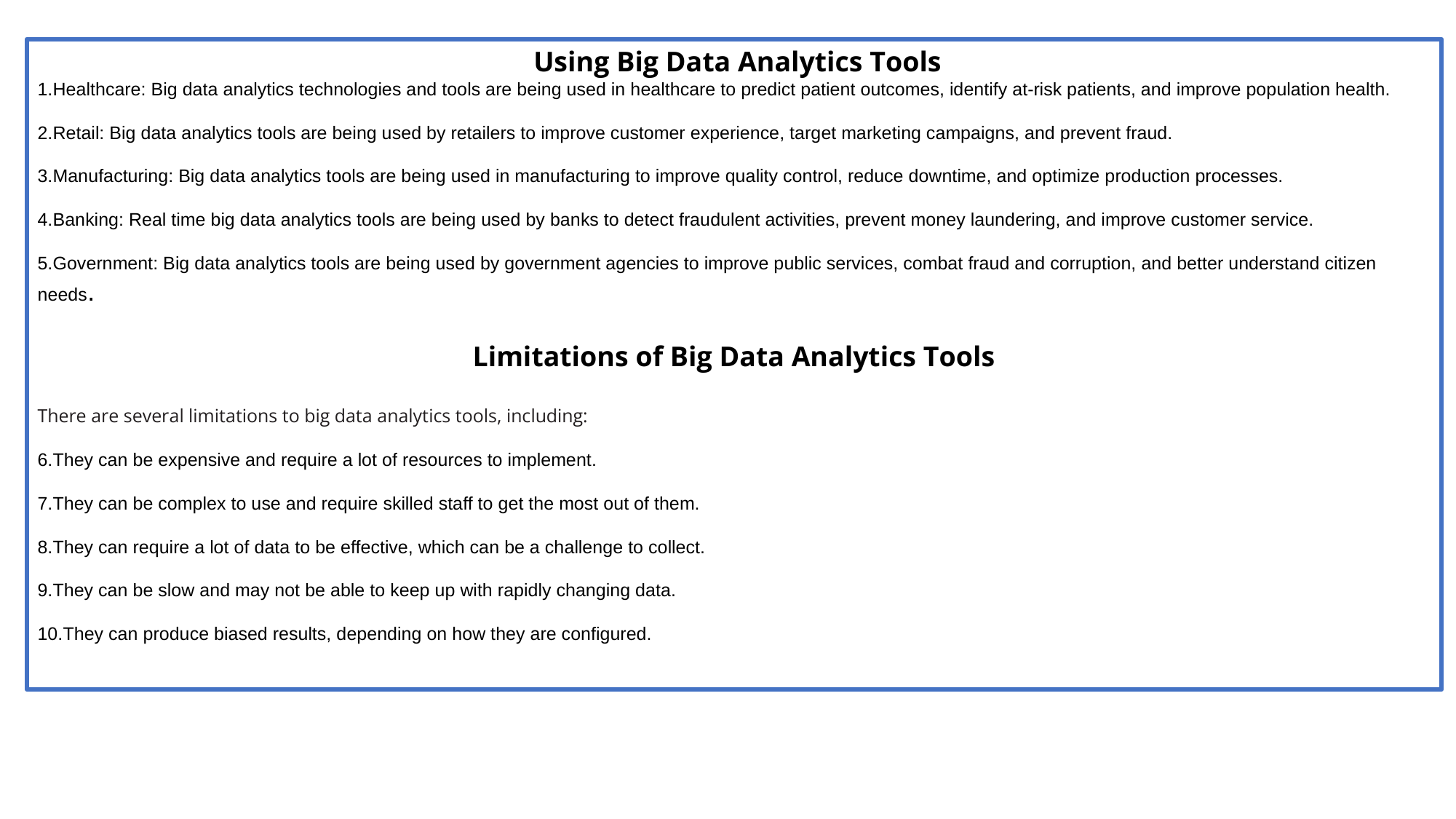

Using Big Data Analytics Tools
Healthcare: Big data analytics technologies and tools are being used in healthcare to predict patient outcomes, identify at-risk patients, and improve population health.

Retail: Big data analytics tools are being used by retailers to improve customer experience, target marketing campaigns, and prevent fraud.

Manufacturing: Big data analytics tools are being used in manufacturing to improve quality control, reduce downtime, and optimize production processes.

Banking: Real time big data analytics tools are being used by banks to detect fraudulent activities, prevent money laundering, and improve customer service.

Government: Big data analytics tools are being used by government agencies to improve public services, combat fraud and corruption, and better understand citizen needs.

Limitations of Big Data Analytics Tools

There are several limitations to big data analytics tools, including:

They can be expensive and require a lot of resources to implement.

They can be complex to use and require skilled staff to get the most out of them.

They can require a lot of data to be effective, which can be a challenge to collect.

They can be slow and may not be able to keep up with rapidly changing data.

They can produce biased results, depending on how they are configured.